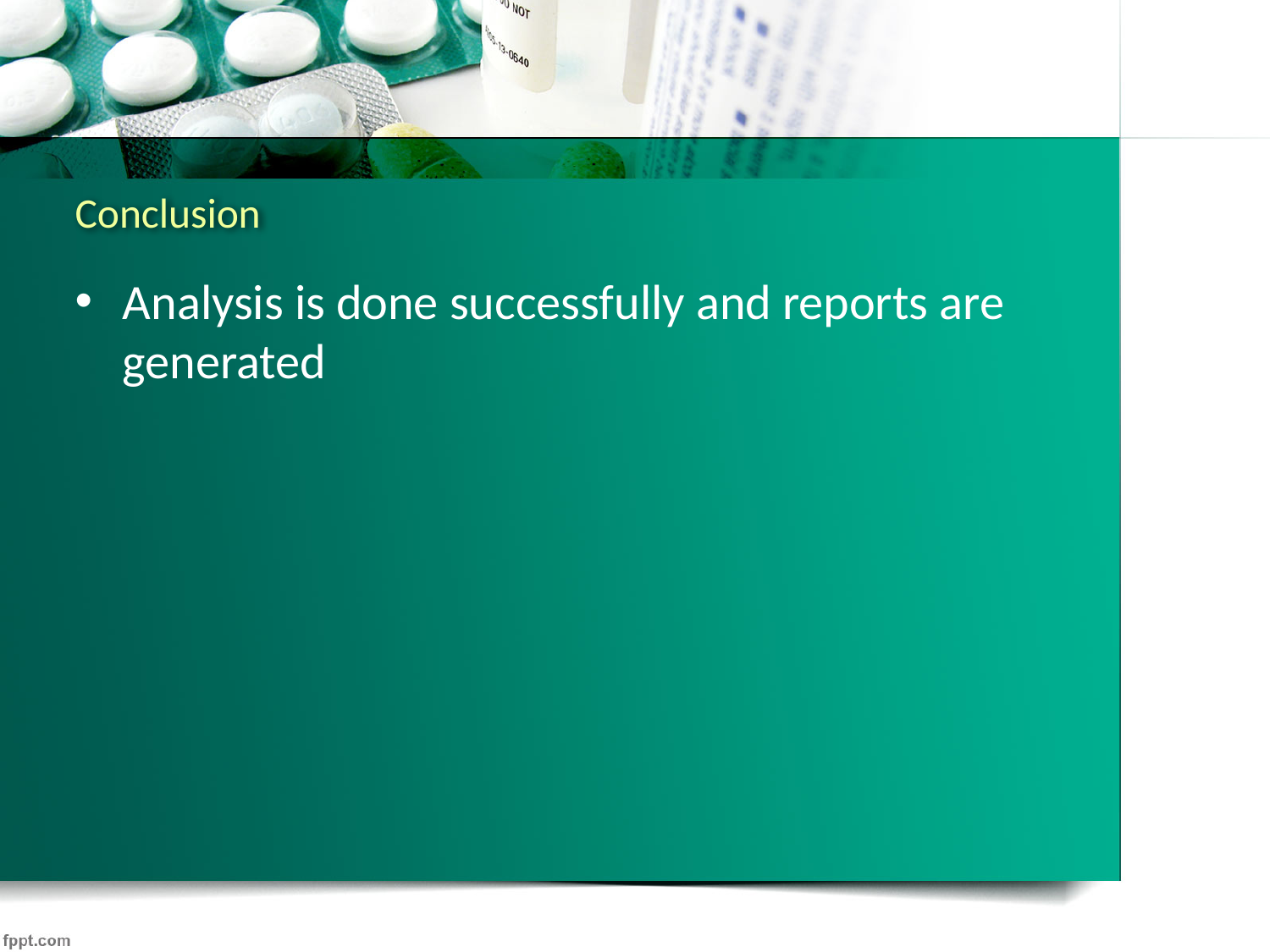

# Conclusion
Analysis is done successfully and reports are generated